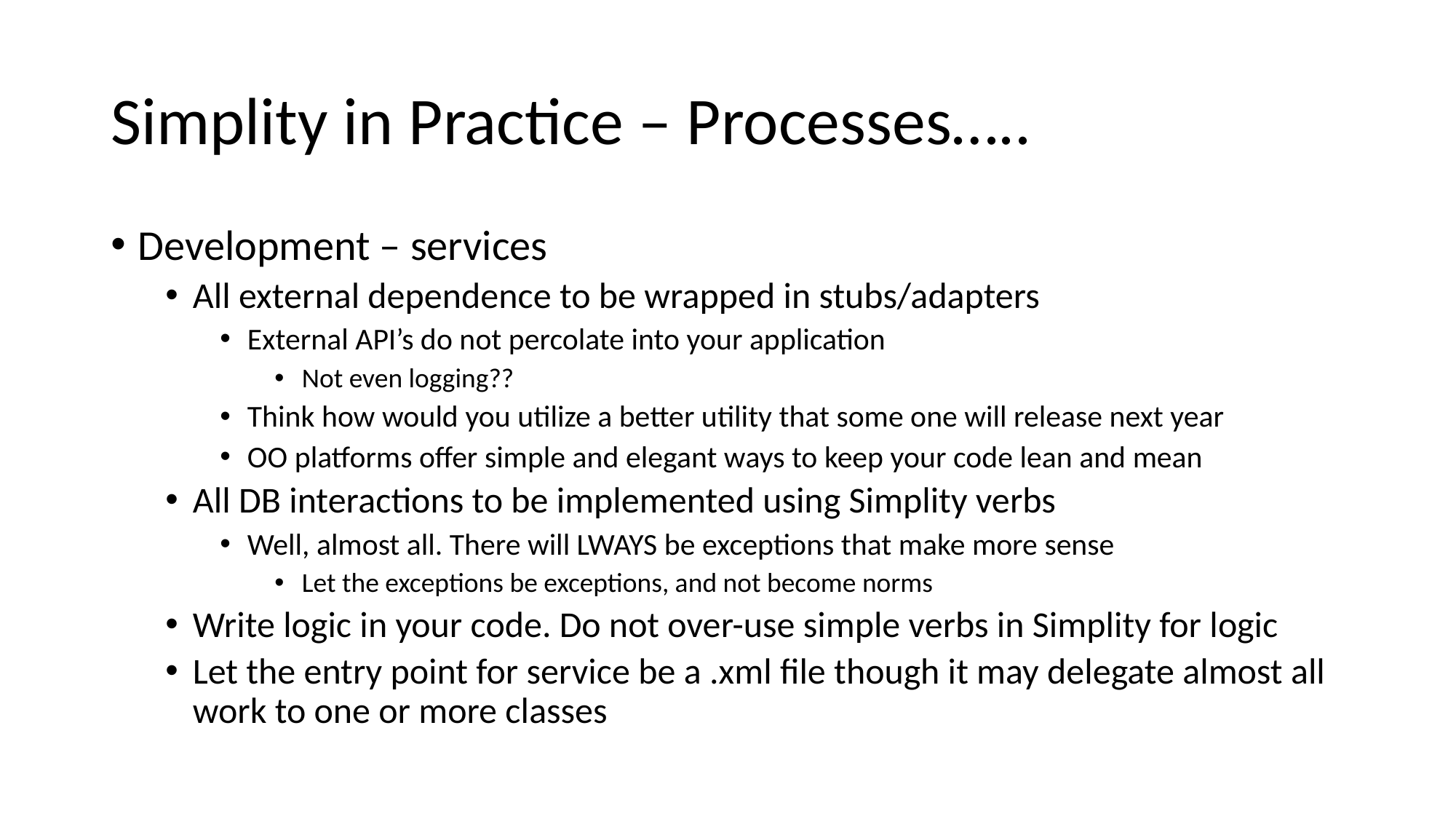

# Simplity in Practice – Processes…..
Development – services
All external dependence to be wrapped in stubs/adapters
External API’s do not percolate into your application
Not even logging??
Think how would you utilize a better utility that some one will release next year
OO platforms offer simple and elegant ways to keep your code lean and mean
All DB interactions to be implemented using Simplity verbs
Well, almost all. There will LWAYS be exceptions that make more sense
Let the exceptions be exceptions, and not become norms
Write logic in your code. Do not over-use simple verbs in Simplity for logic
Let the entry point for service be a .xml file though it may delegate almost all work to one or more classes